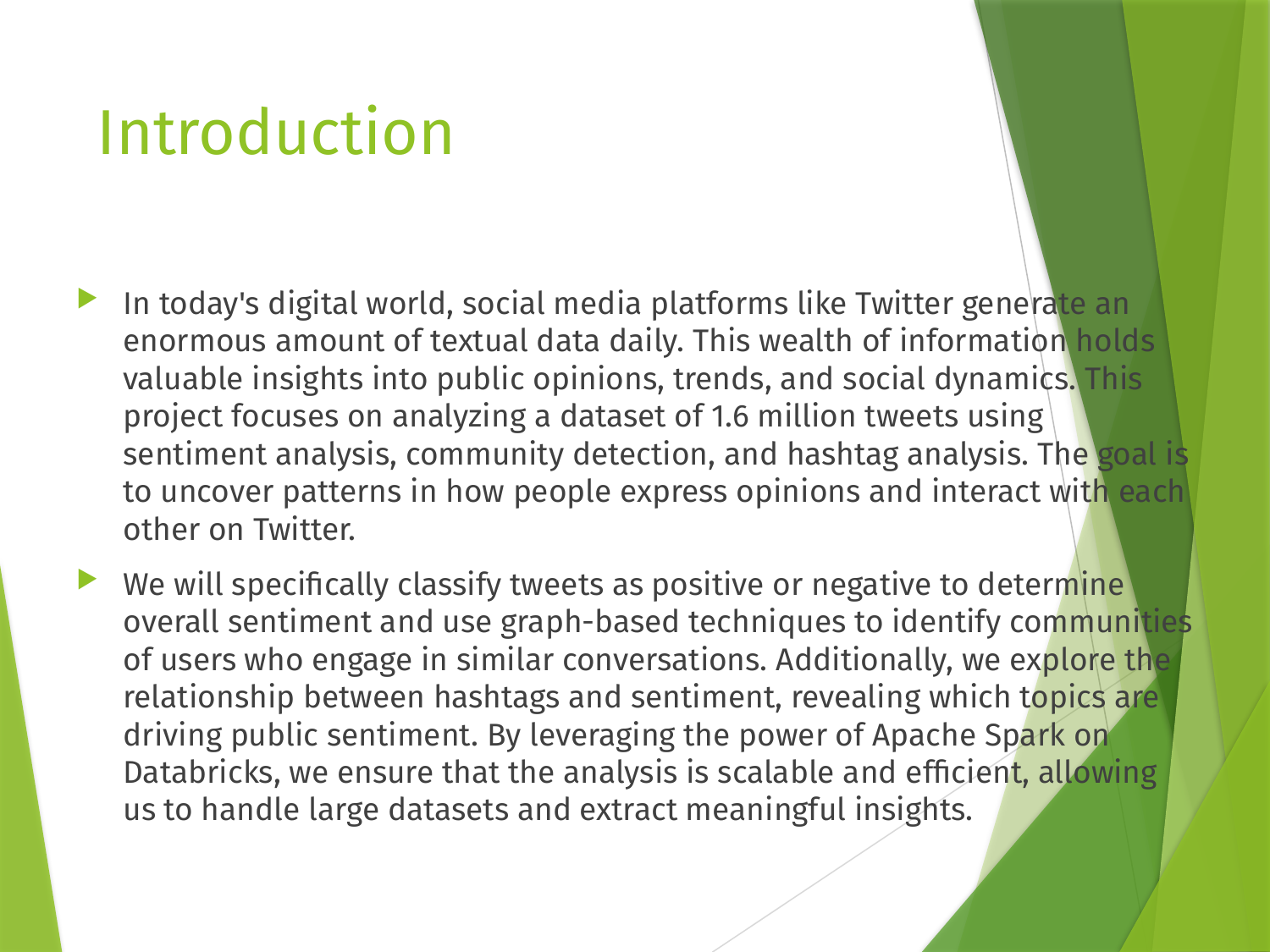

# Introduction

In today's digital world, social media platforms like Twitter generate an enormous amount of textual data daily. This wealth of information holds valuable insights into public opinions, trends, and social dynamics. This project focuses on analyzing a dataset of 1.6 million tweets using sentiment analysis, community detection, and hashtag analysis. The goal is to uncover patterns in how people express opinions and interact with each other on Twitter.
We will specifically classify tweets as positive or negative to determine overall sentiment and use graph-based techniques to identify communities of users who engage in similar conversations. Additionally, we explore the relationship between hashtags and sentiment, revealing which topics are driving public sentiment. By leveraging the power of Apache Spark on Databricks, we ensure that the analysis is scalable and efficient, allowing us to handle large datasets and extract meaningful insights.